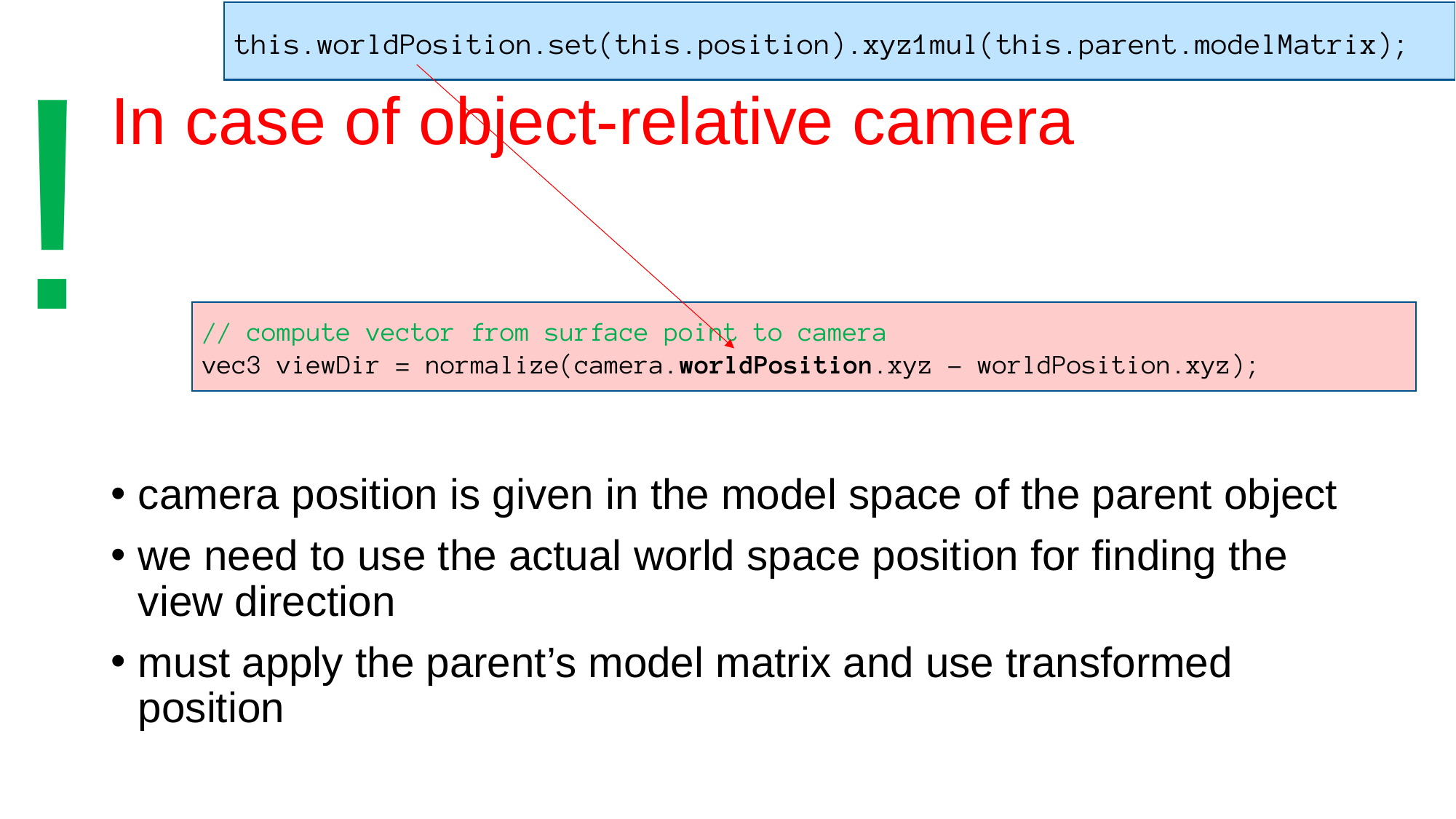

!
this.worldPosition.set(this.position).xyz1mul(this.parent.modelMatrix);
# In case of object-relative camera

camera position is given in the model space of the parent object
we need to use the actual world space position for finding the view direction
must apply the parent’s model matrix and use transformed position
// compute vector from surface point to camera
vec3 viewDir = normalize(camera.worldPosition.xyz - worldPosition.xyz);